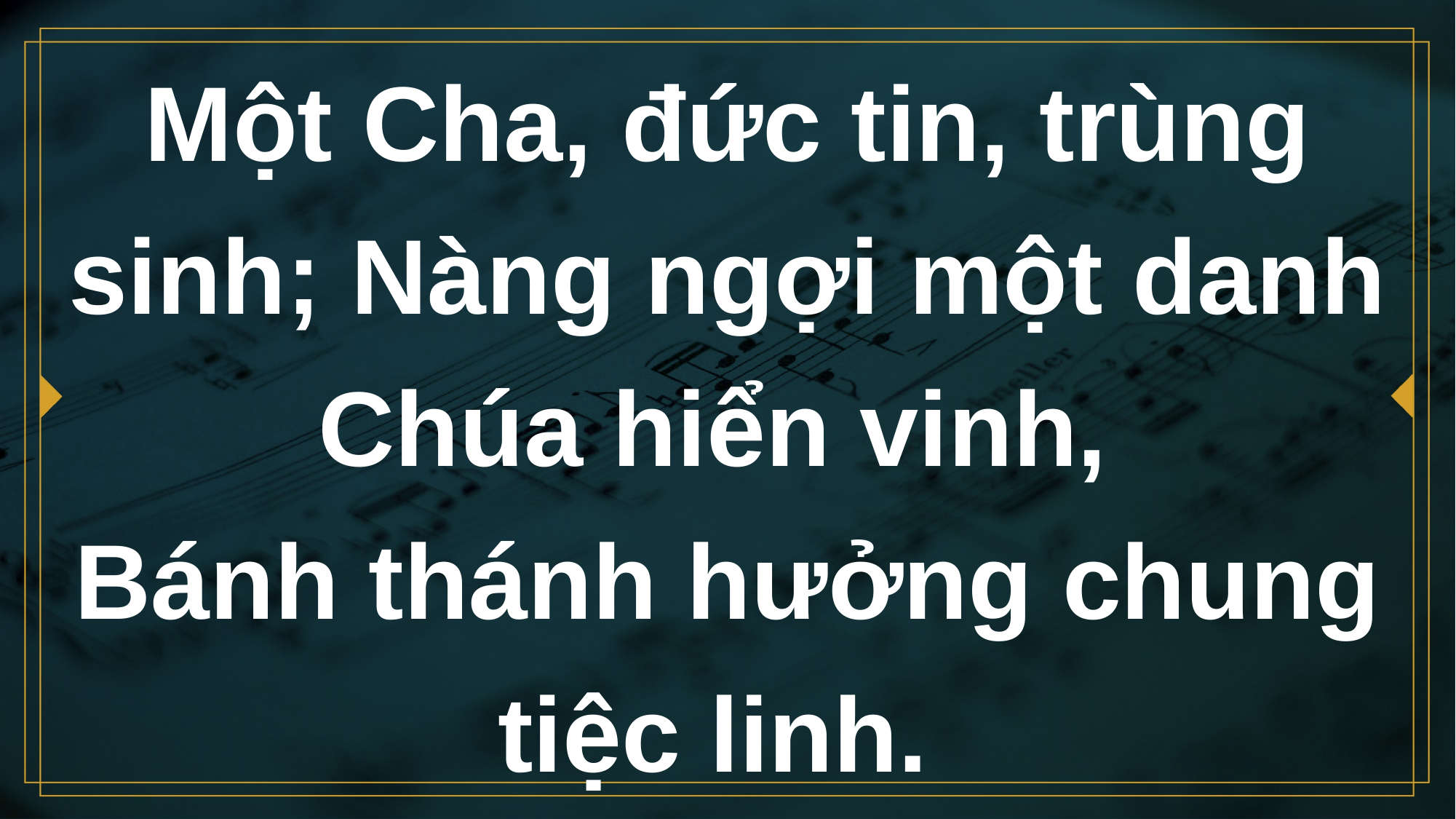

# Một Cha, đức tin, trùng sinh; Nàng ngợi một danh Chúa hiển vinh, Bánh thánh hưởng chung tiệc linh.